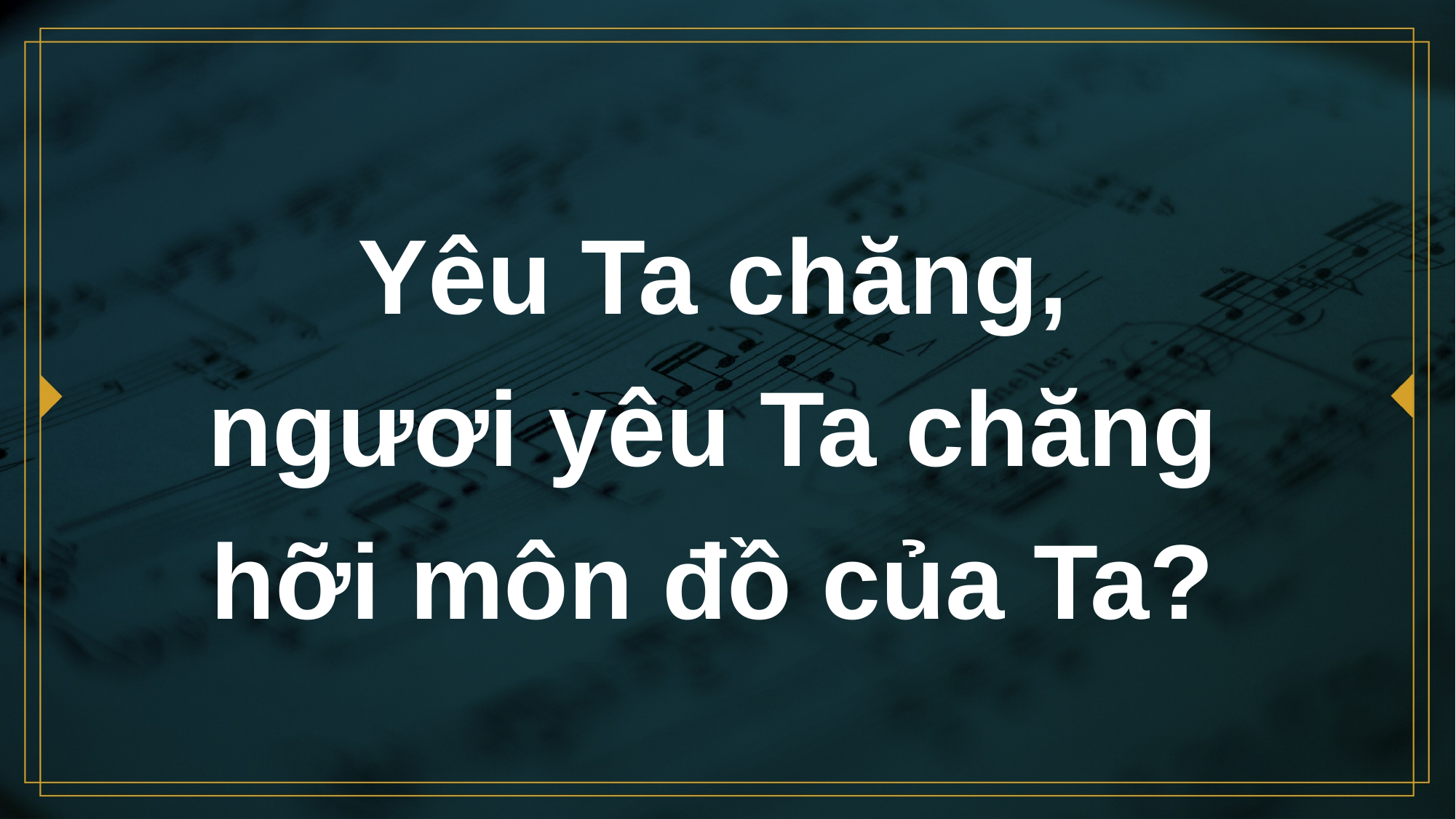

# Yêu Ta chăng, ngươi yêu Ta chăng hỡi môn đồ của Ta?